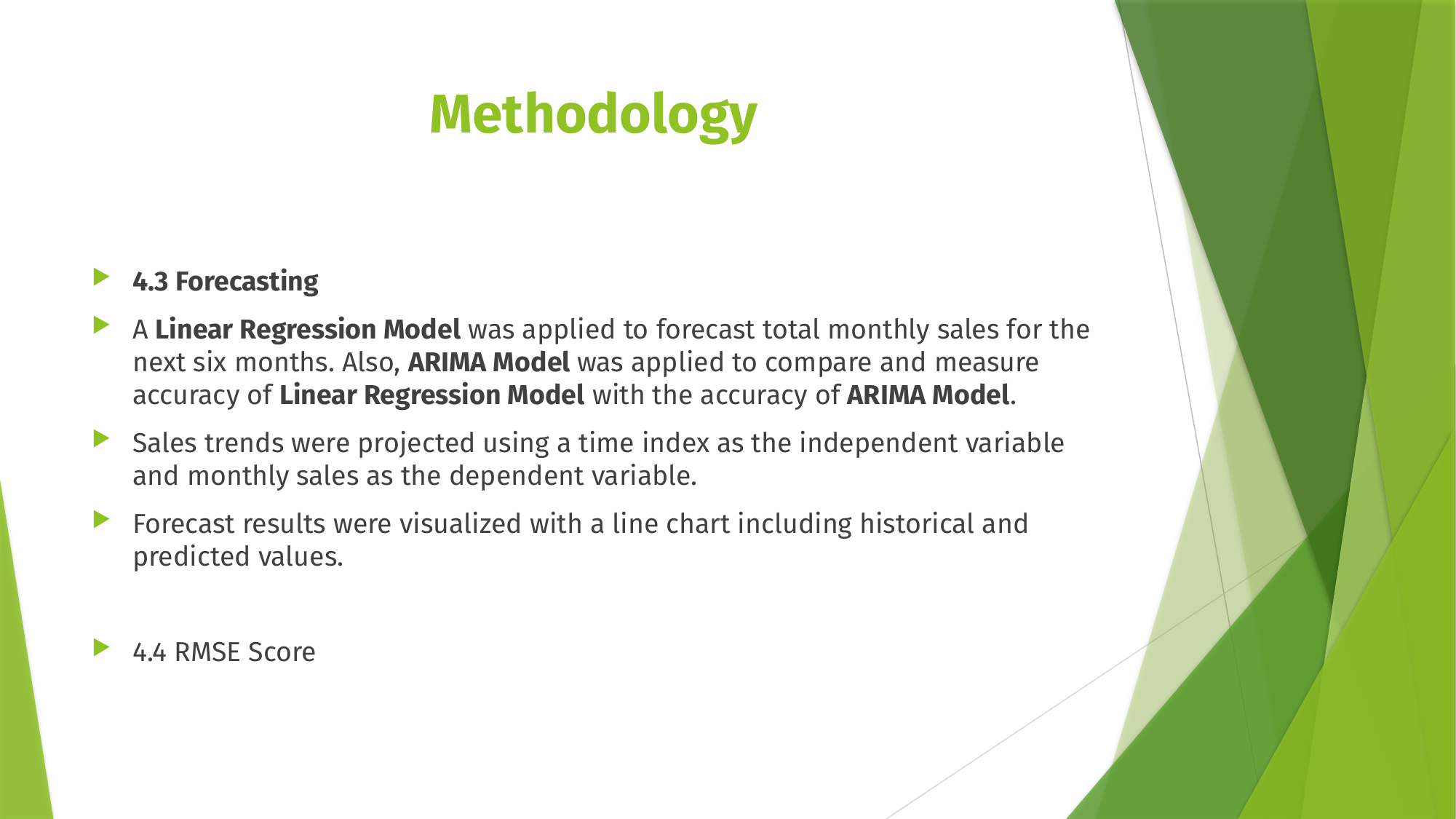

# Methodology
4.3 Forecasting
A Linear Regression Model was applied to forecast total monthly sales for the next six months. Also, ARIMA Model was applied to compare and measure accuracy of Linear Regression Model with the accuracy of ARIMA Model.
Sales trends were projected using a time index as the independent variable and monthly sales as the dependent variable.
Forecast results were visualized with a line chart including historical and predicted values.

4.4 RMSE Score